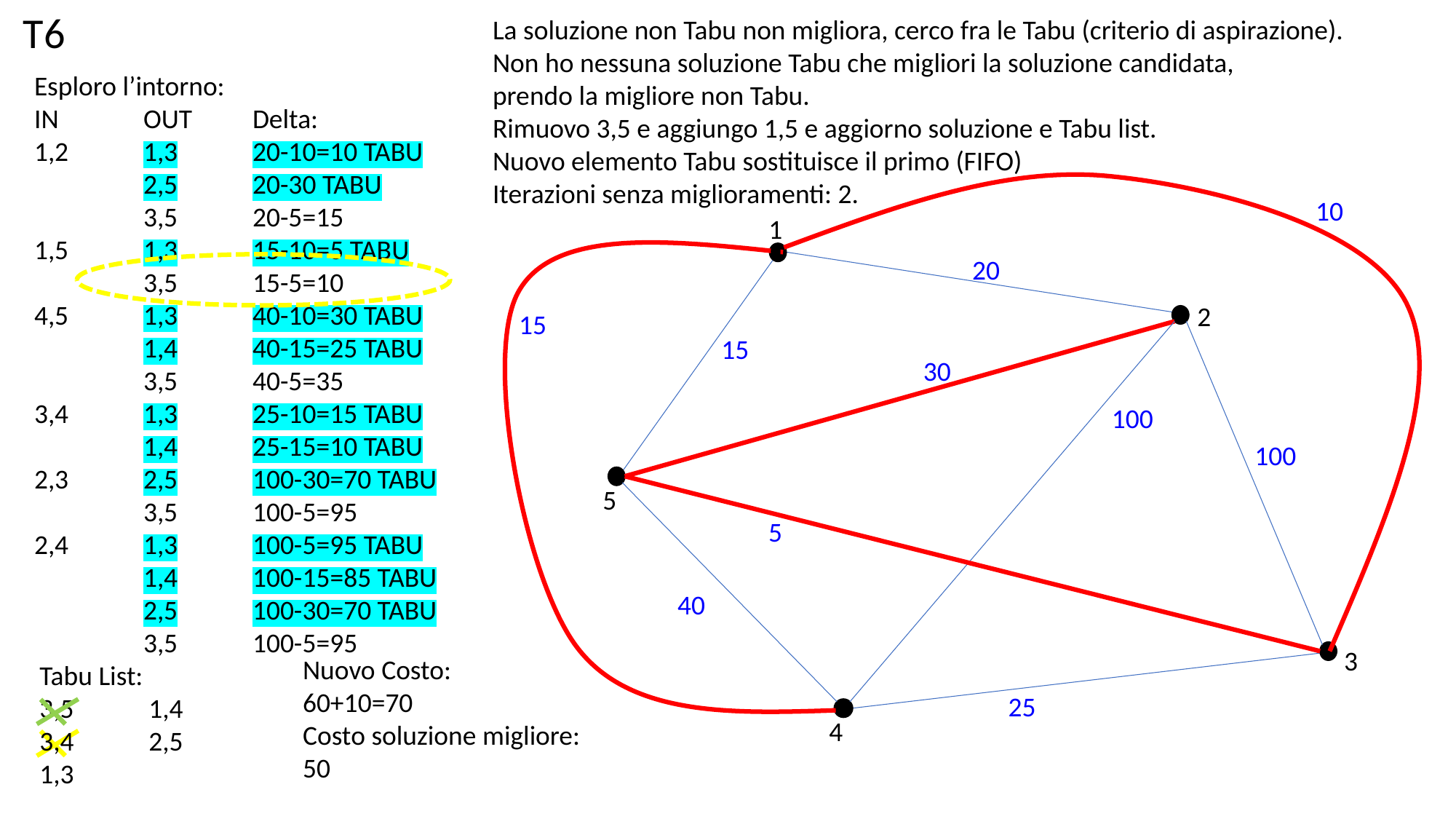

T6
La soluzione non Tabu non migliora, cerco fra le Tabu (criterio di aspirazione).
Non ho nessuna soluzione Tabu che migliori la soluzione candidata,
prendo la migliore non Tabu.
Rimuovo 3,5 e aggiungo 1,5 e aggiorno soluzione e Tabu list.
Nuovo elemento Tabu sostituisce il primo (FIFO)
Iterazioni senza miglioramenti: 2.
Esploro l’intorno:
IN	OUT	Delta:
1,2	1,3	20-10=10 TABU
	2,5	20-30 TABU
	3,5	20-5=15
1,5	1,3	15-10=5 TABU
	3,5	15-5=10
4,5	1,3	40-10=30 TABU
	1,4	40-15=25 TABU
	3,5	40-5=35
3,4	1,3	25-10=15 TABU
	1,4	25-15=10 TABU
2,3	2,5	100-30=70 TABU
	3,5	100-5=95
2,4	1,3	100-5=95 TABU
	1,4	100-15=85 TABU
	2,5	100-30=70 TABU
	3,5	100-5=95

10
1

20

2
15

15
30
100
100

5
5
40
3

Nuovo Costo:
60+10=70
Costo soluzione migliore:
50
Tabu List:
3,5	1,4
3,4	2,5
1,3
25

4